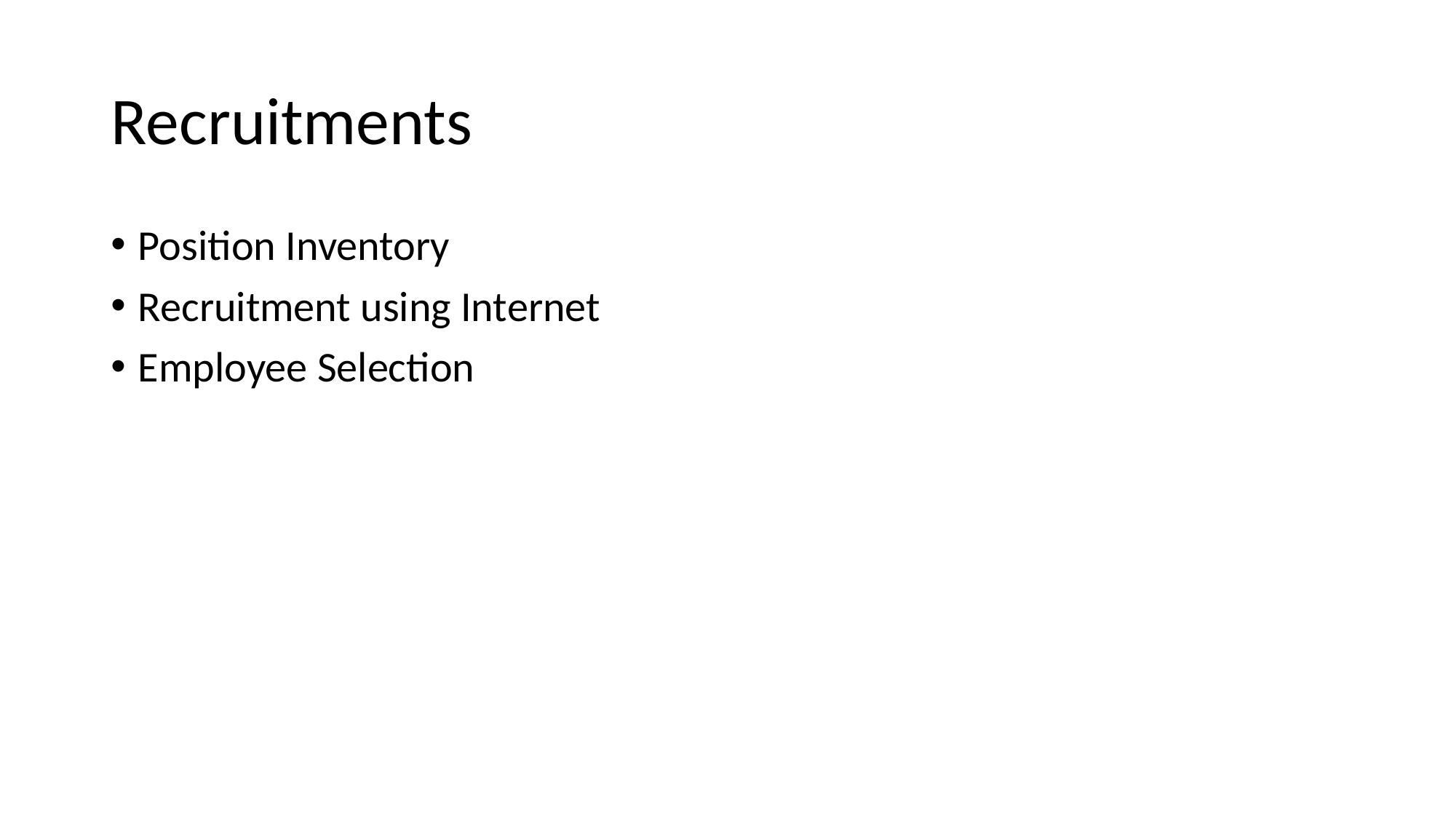

# Recruitments
Position Inventory
Recruitment using Internet
Employee Selection